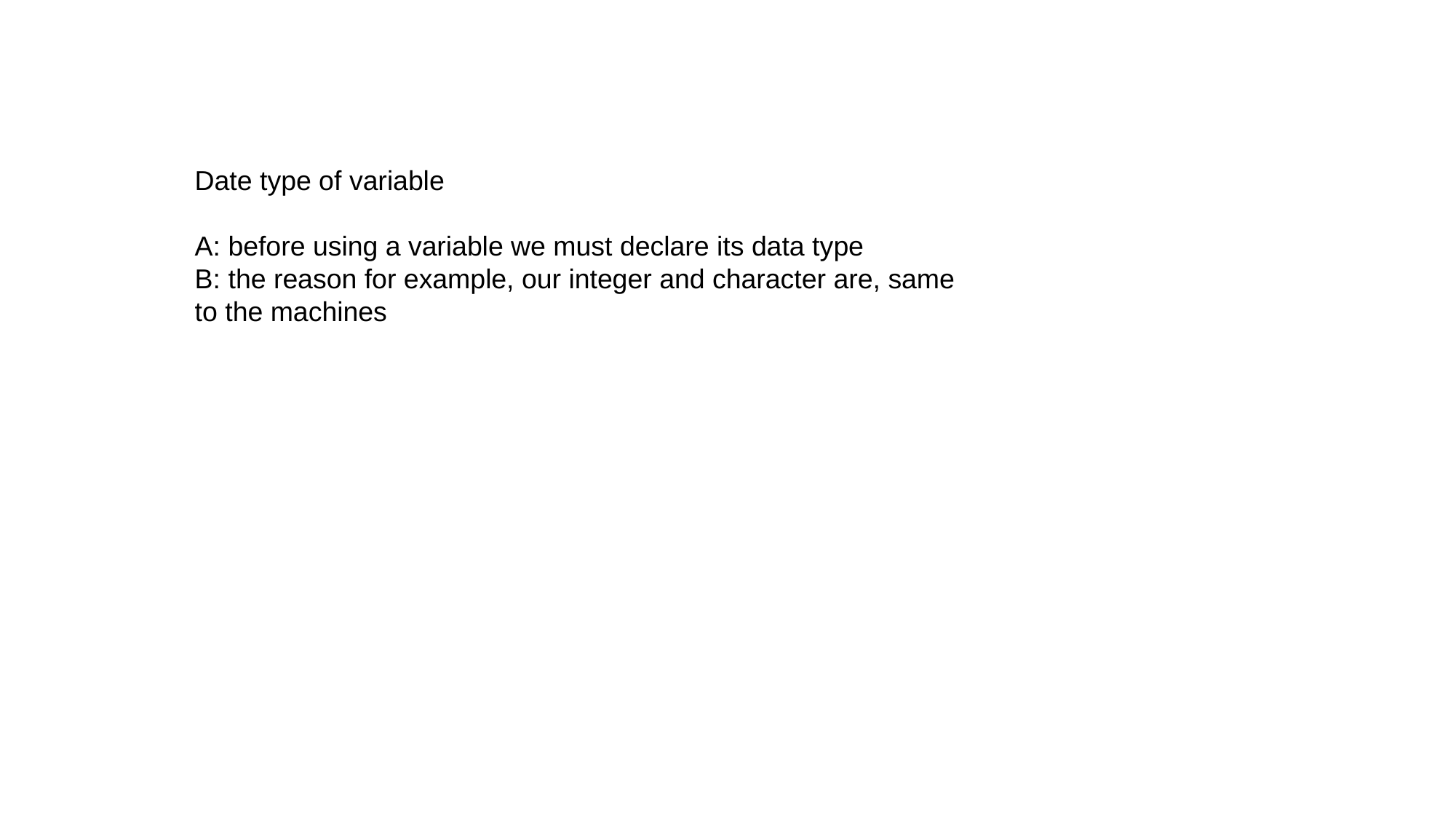

Date type of variable

A: before using a variable we must declare its data type
B: the reason for example, our integer and character are, same to the machines